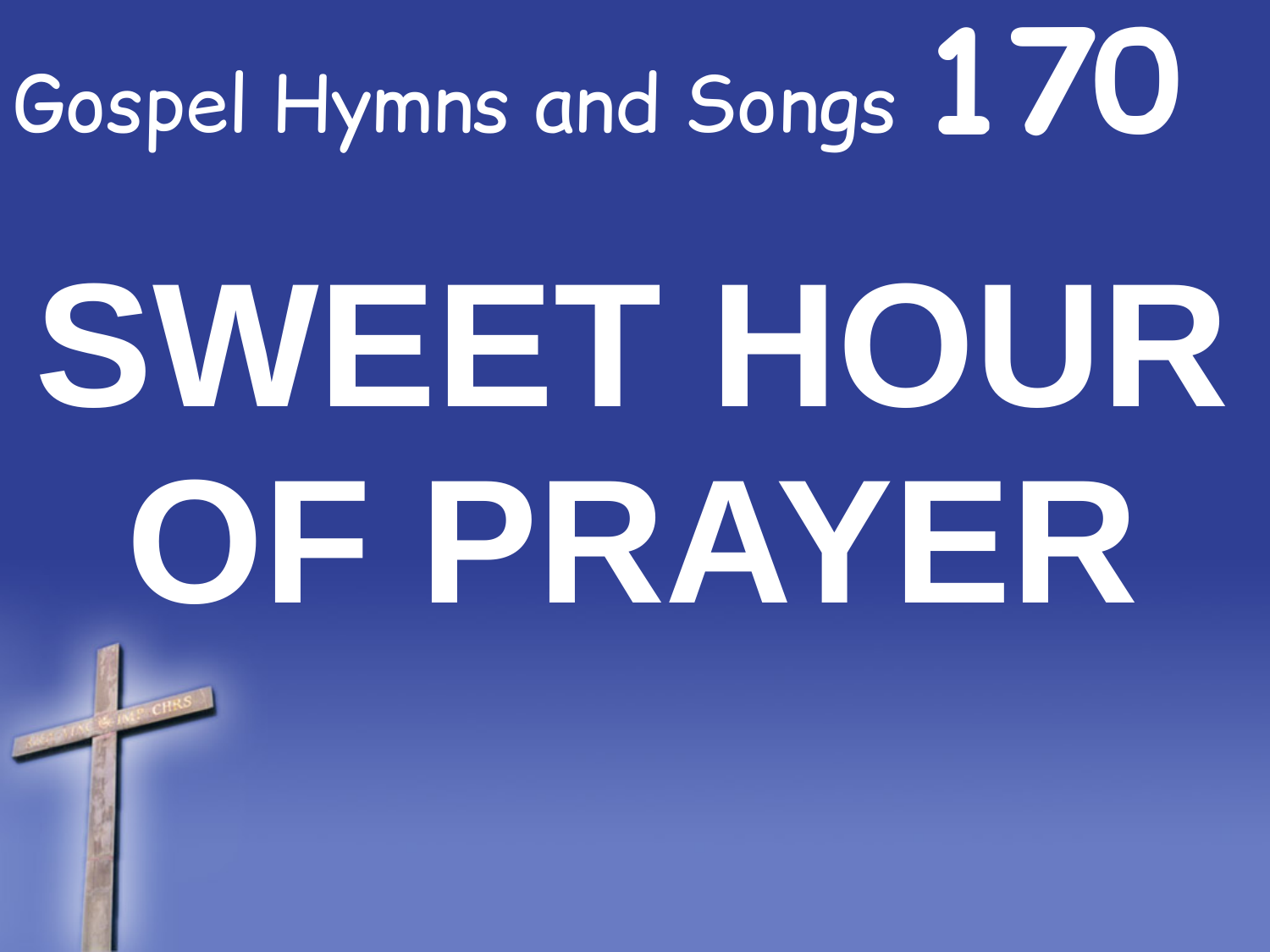

# Gospel Hymns and Songs 170
SWEET HOUR OF PRAYER